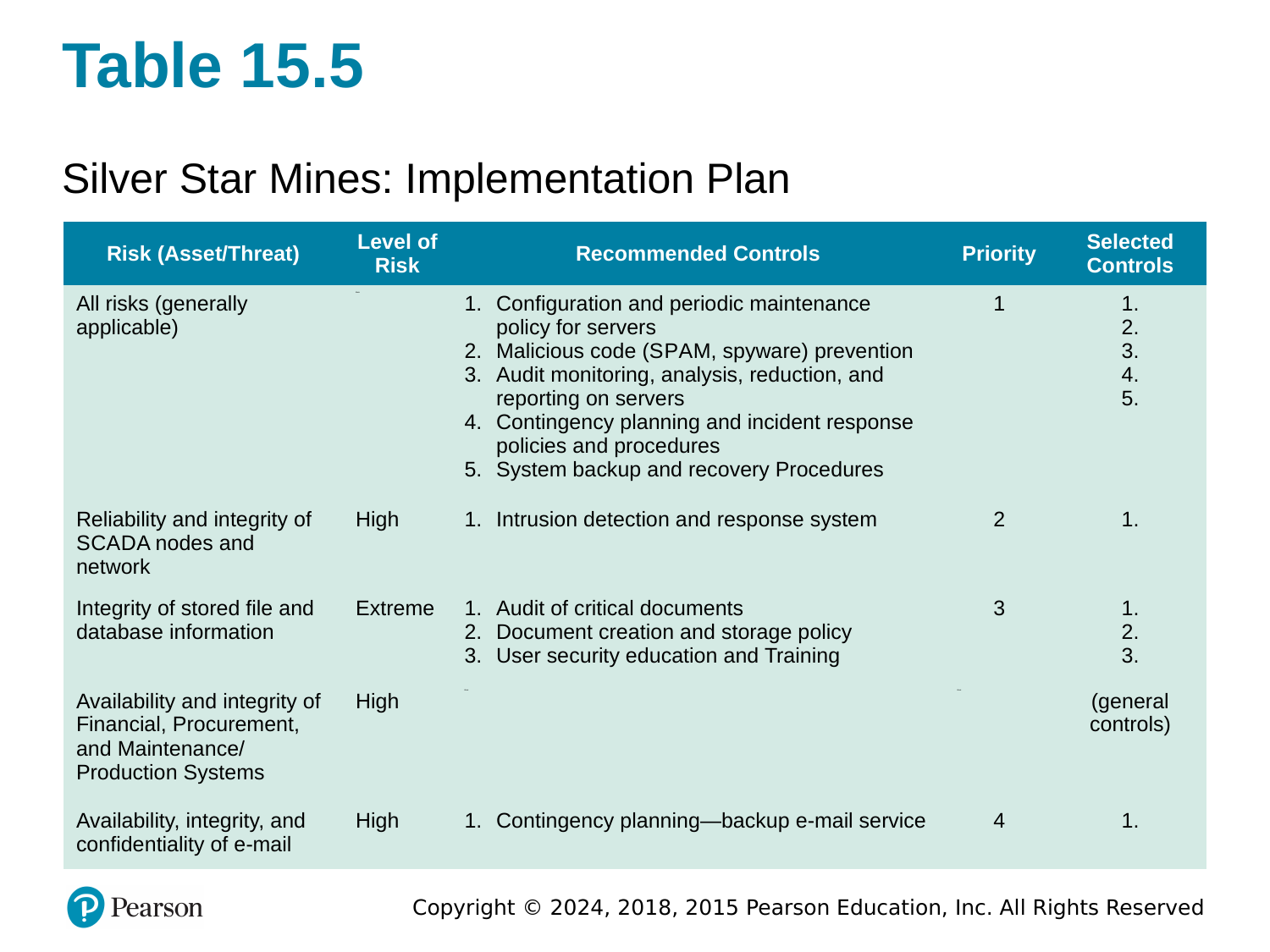

# Table 15.5
Silver Star Mines: Implementation Plan
| Risk (Asset/Threat) | Level of Risk | Recommended Controls | Priority | Selected Controls |
| --- | --- | --- | --- | --- |
| All risks (generally applicable) | Blank | Configuration and periodic maintenance policy for servers Malicious code (S P A M, spyware) prevention Audit monitoring, analysis, reduction, and reporting on servers Contingency planning and incident response policies and procedures System backup and recovery Procedures | 1 | 1. 2. 3. 4. 5. |
| Reliability and integrity of S C A D A nodes and network | High | Intrusion detection and response system | 2 | 1. |
| Integrity of stored file and database information | Extreme | Audit of critical documents Document creation and storage policy User security education and Training | 3 | 1. 2. 3. |
| Availability and integrity of Financial, Procurement, and Maintenance/ Production Systems | High | Blank | Blank | (general controls) |
| Availability, integrity, and confidentiality of e-mail | High | Contingency planning—backup e-mail service | 4 | 1. |